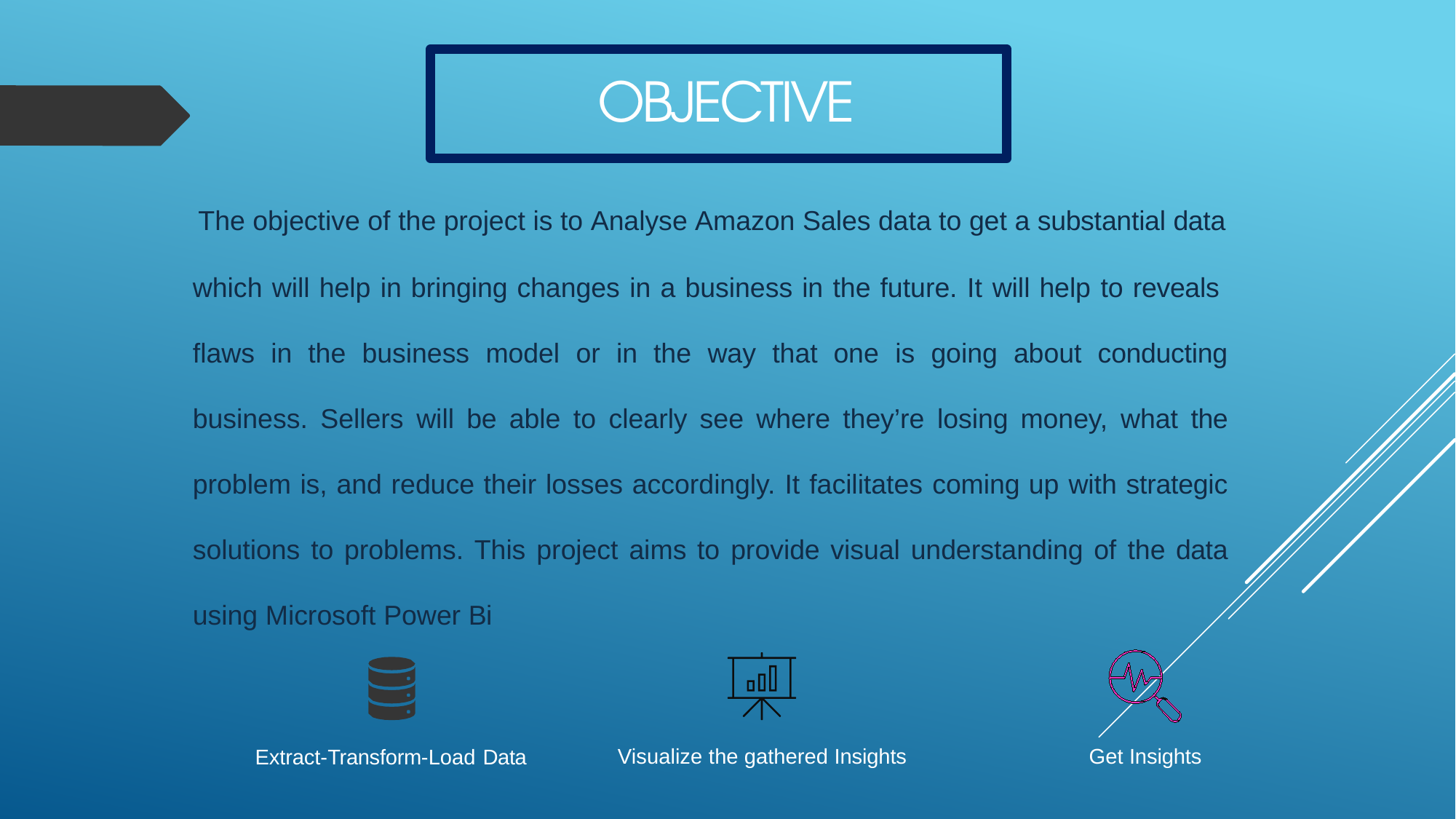

# OBJECTIVE

The objective of the project is to Analyse Amazon Sales data to get a substantial data

which will help in bringing changes in a business in the future. It will help to reveals
flaws  in  the  business  model  or  in  the  way  that  one  is  going  about  conducting business. Sellers will be able to clearly see where they’re losing money, what the problem is, and reduce their losses accordingly. It facilitates coming up with strategic solutions to problems. This project aims to provide visual understanding of the data using Microsoft Power Bi

Get Insights
Visualize the gathered Insights
Extract-Transform-Load Data